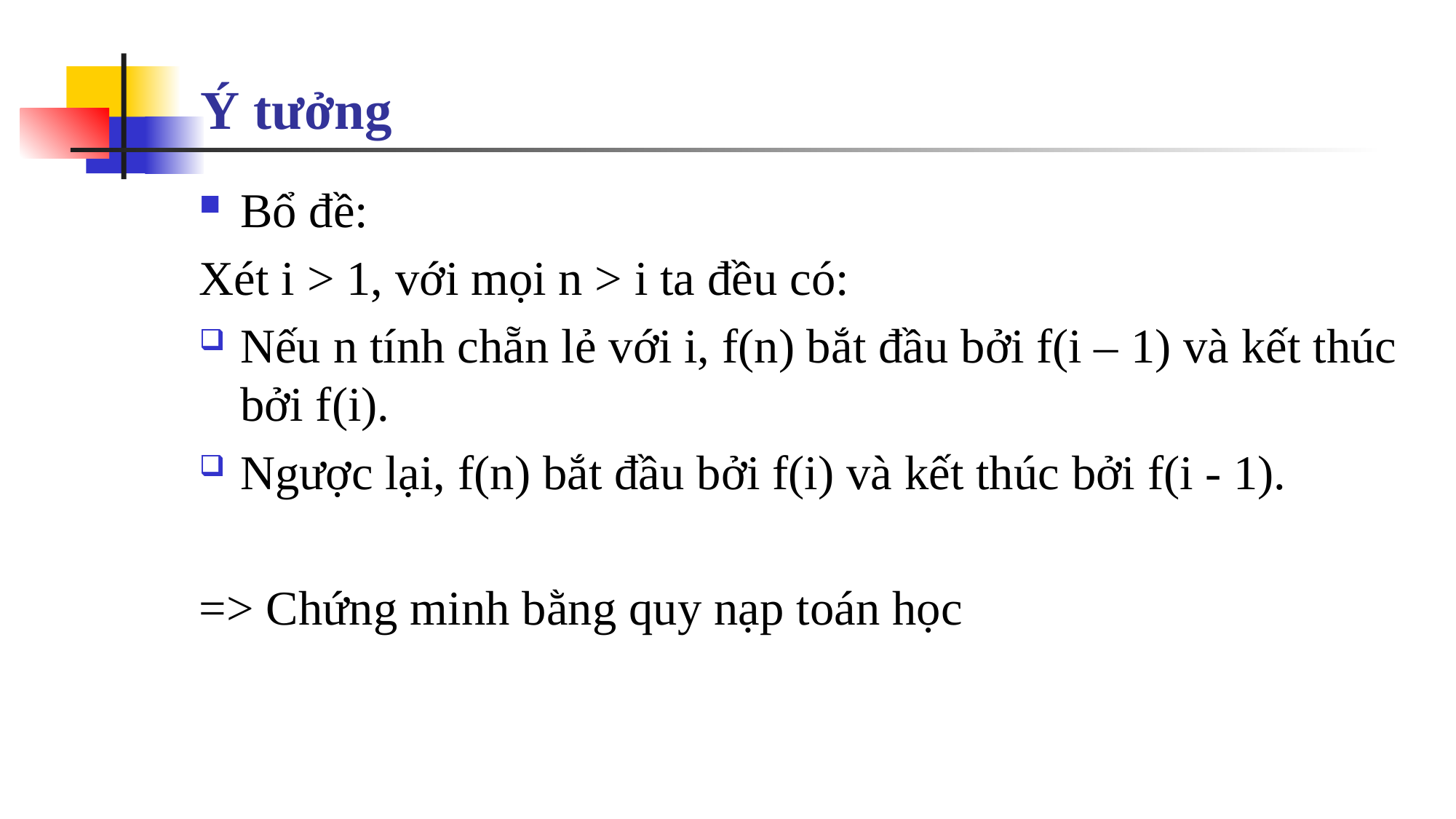

# Ý tưởng
Bổ đề:
Xét i > 1, với mọi n > i ta đều có:
Nếu n tính chẵn lẻ với i, f(n) bắt đầu bởi f(i – 1) và kết thúc bởi f(i).
Ngược lại, f(n) bắt đầu bởi f(i) và kết thúc bởi f(i - 1).

=> Chứng minh bằng quy nạp toán học